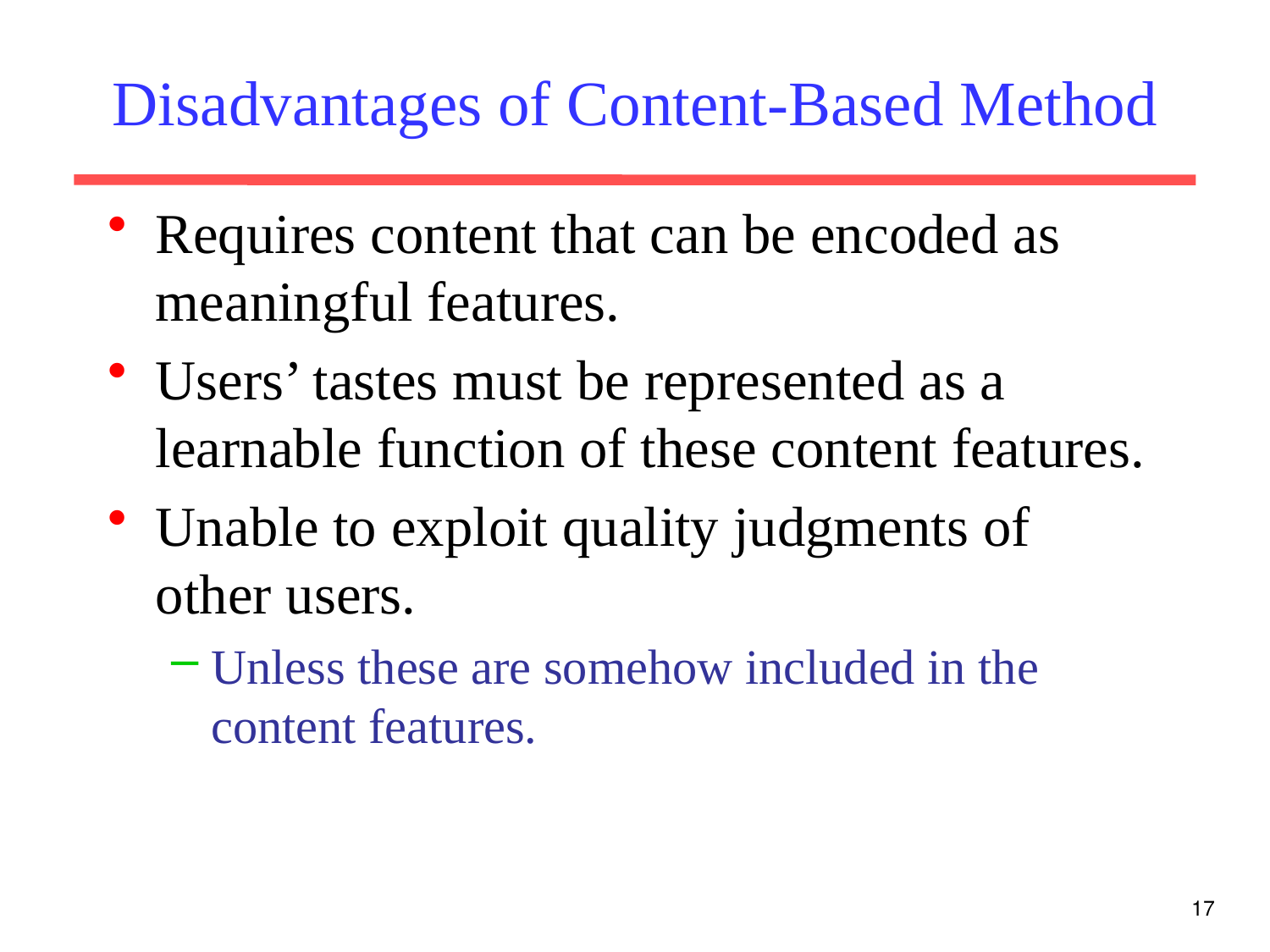

# Disadvantages of Content-Based Method
Requires content that can be encoded as meaningful features.
Users’ tastes must be represented as a learnable function of these content features.
Unable to exploit quality judgments of other users.
Unless these are somehow included in the content features.

17